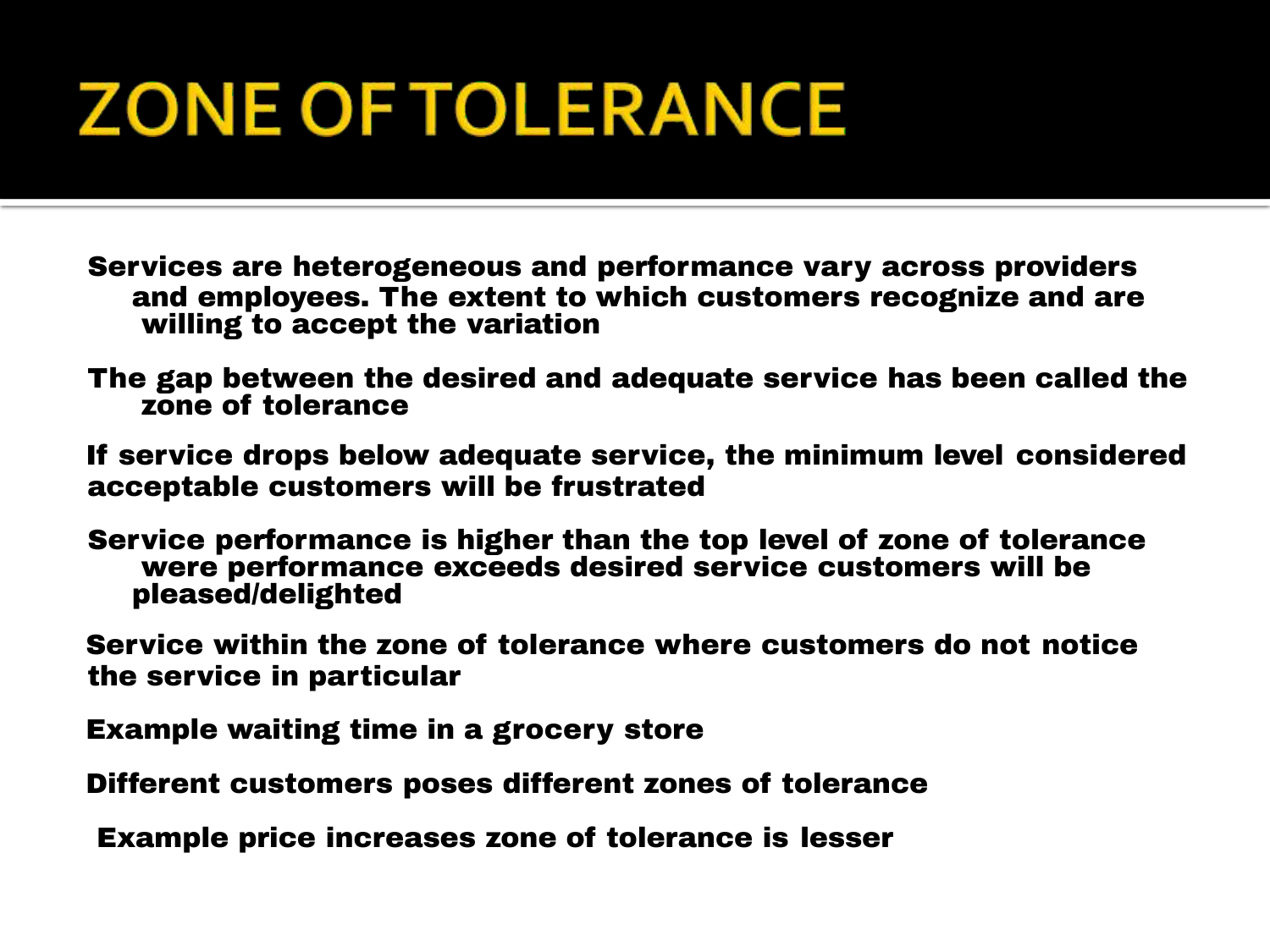

Services are heterogeneous and performance vary across providers
and employees. The extent to which customers recognize and are  willing to accept the variation
The gap between the desired and adequate service has been called the  zone of tolerance
If service drops below adequate service, the minimum level considered
acceptable customers will be frustrated
Service performance is higher than the top level of zone of tolerance  were performance exceeds desired service customers will be  pleased/delighted
Service within the zone of tolerance where customers do not notice
the service in particular
Example waiting time in a grocery store
Different customers poses different zones of tolerance  Example price increases zone of tolerance is lesser